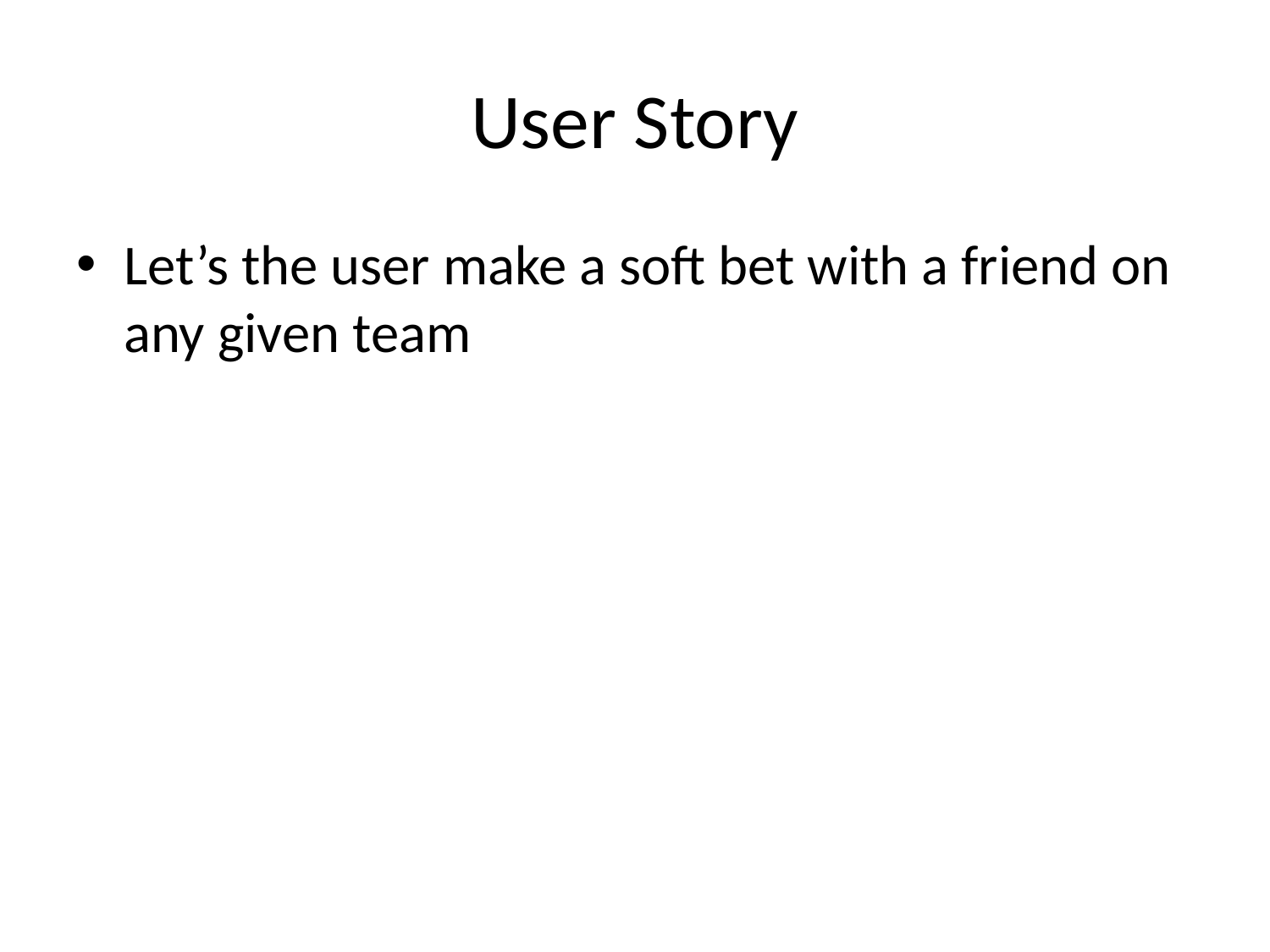

# User Story
Let’s the user make a soft bet with a friend on any given team